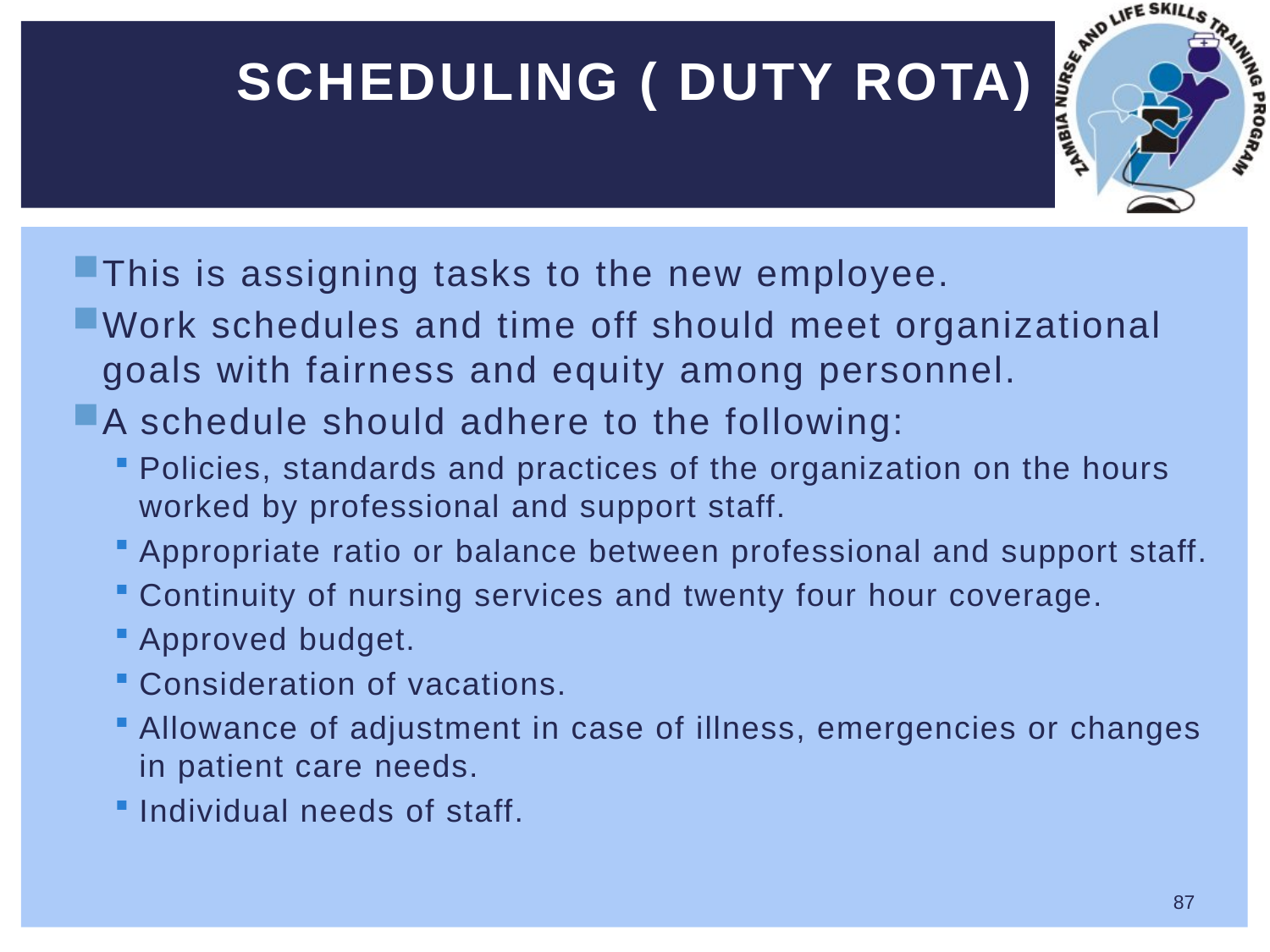

# Scheduling ( Duty Rota)
This is assigning tasks to the new employee.
Work schedules and time off should meet organizational goals with fairness and equity among personnel.
A schedule should adhere to the following:
Policies, standards and practices of the organization on the hours worked by professional and support staff.
Appropriate ratio or balance between professional and support staff.
Continuity of nursing services and twenty four hour coverage.
Approved budget.
Consideration of vacations.
Allowance of adjustment in case of illness, emergencies or changes in patient care needs.
Individual needs of staff.

87